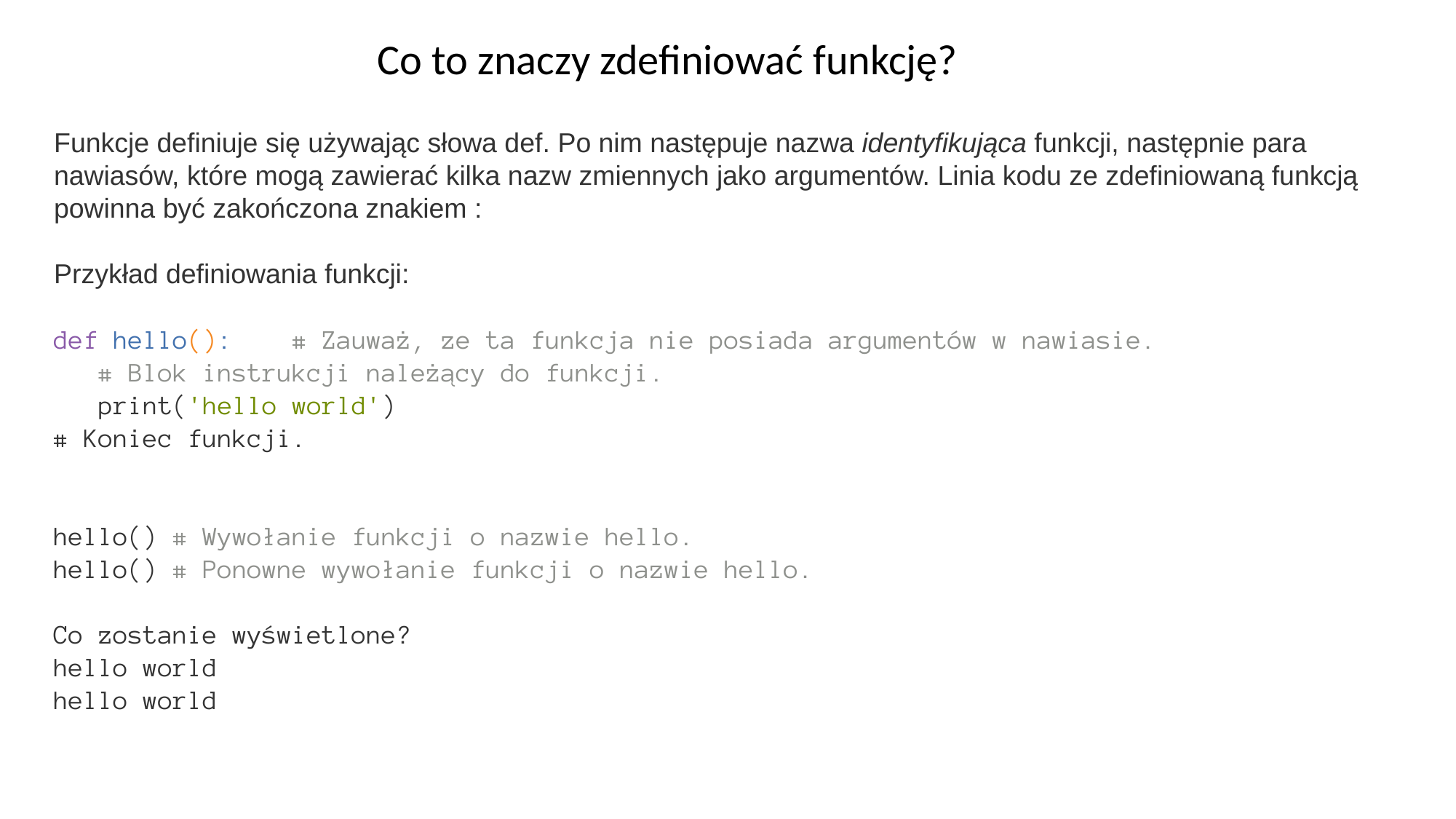

# Co to znaczy zdefiniować funkcję?
Funkcje definiuje się używając słowa def. Po nim następuje nazwa identyfikująca funkcji, następnie para nawiasów, które mogą zawierać kilka nazw zmiennych jako argumentów. Linia kodu ze zdefiniowaną funkcją powinna być zakończona znakiem :

Przykład definiowania funkcji:

def hello():    # Zauważ, ze ta funkcja nie posiada argumentów w nawiasie.
   # Blok instrukcji należący do funkcji. 
   print('hello world') 
# Koniec funkcji.

hello() # Wywołanie funkcji o nazwie hello. 
hello() # Ponowne wywołanie funkcji o nazwie hello.

Co zostanie wyświetlone?
hello world 
hello world